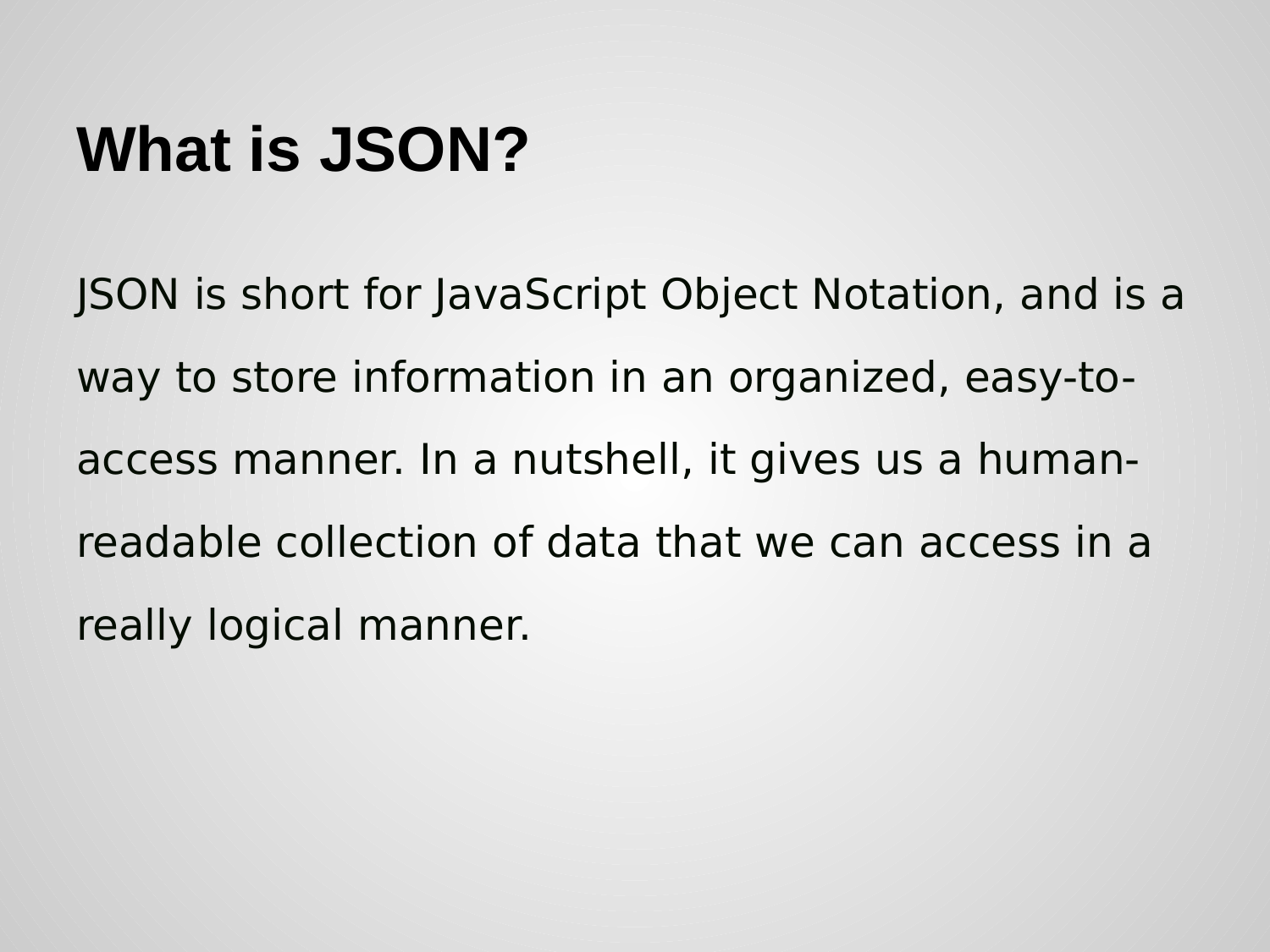

# What is JSON?
JSON is short for JavaScript Object Notation, and is a way to store information in an organized, easy-to-access manner. In a nutshell, it gives us a human-readable collection of data that we can access in a really logical manner.